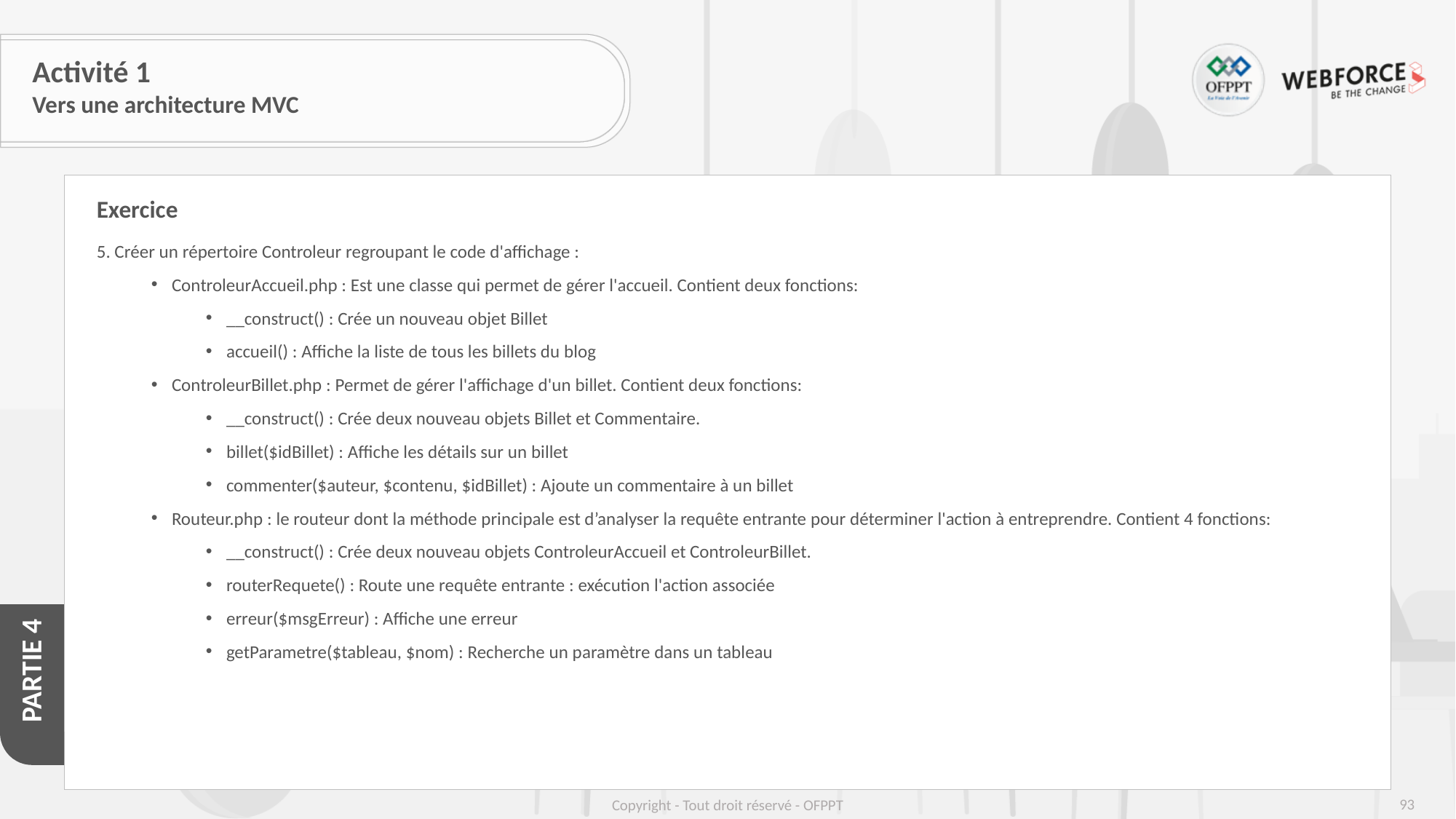

# Activité 1
Vers une architecture MVC
Exercice
5. Créer un répertoire Controleur regroupant le code d'affichage :
ControleurAccueil.php : Est une classe qui permet de gérer l'accueil. Contient deux fonctions:
__construct() : Crée un nouveau objet Billet
accueil() : Affiche la liste de tous les billets du blog
ControleurBillet.php : Permet de gérer l'affichage d'un billet. Contient deux fonctions:
__construct() : Crée deux nouveau objets Billet et Commentaire.
billet($idBillet) : Affiche les détails sur un billet
commenter($auteur, $contenu, $idBillet) : Ajoute un commentaire à un billet
Routeur.php : le routeur dont la méthode principale est d’analyser la requête entrante pour déterminer l'action à entreprendre. Contient 4 fonctions:
__construct() : Crée deux nouveau objets ControleurAccueil et ControleurBillet.
routerRequete() : Route une requête entrante : exécution l'action associée
erreur($msgErreur) : Affiche une erreur
getParametre($tableau, $nom) : Recherche un paramètre dans un tableau